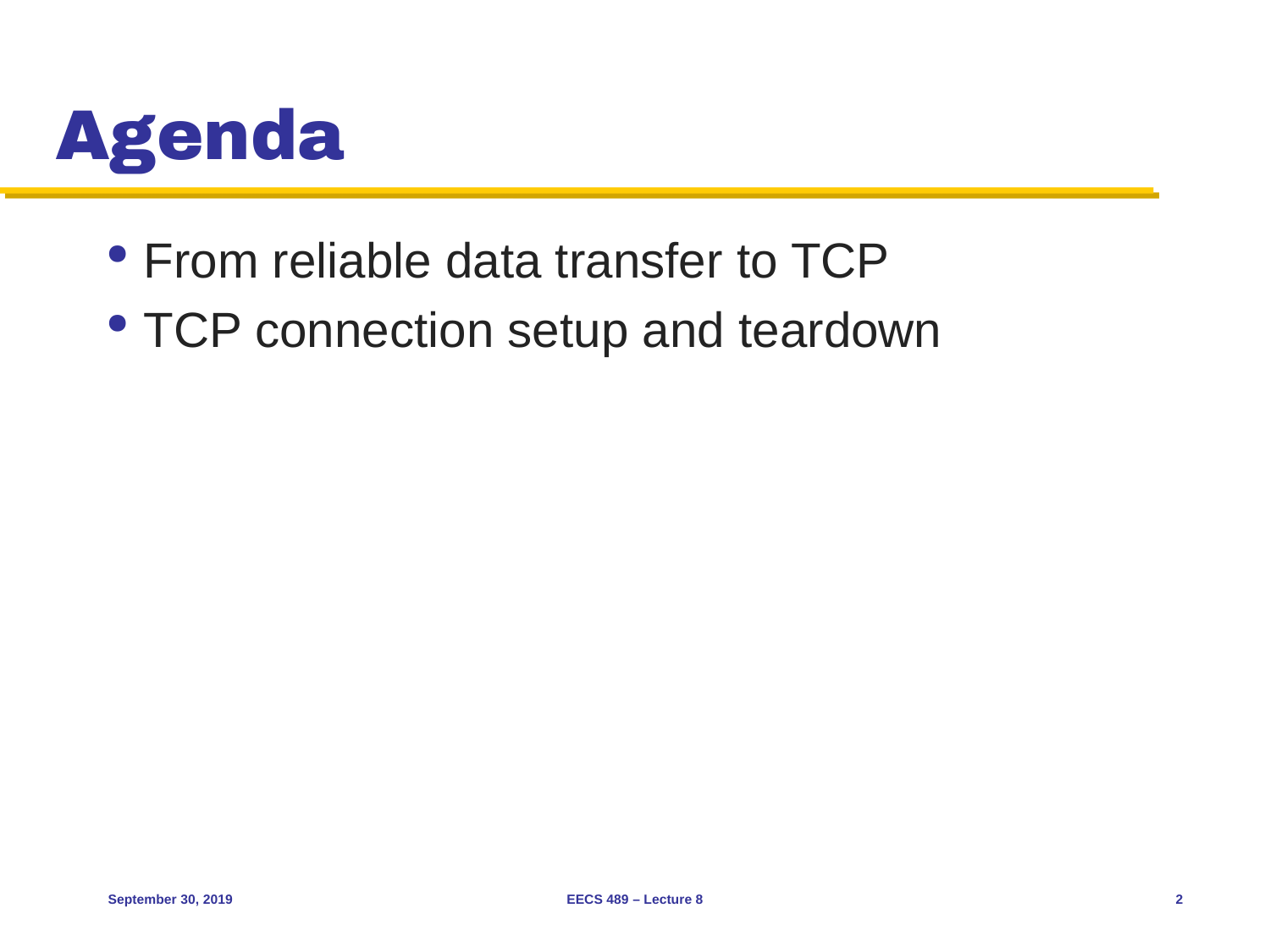

# Agenda
From reliable data transfer to TCP
TCP connection setup and teardown

September 30, 2019
EECS 489 – Lecture 8
2